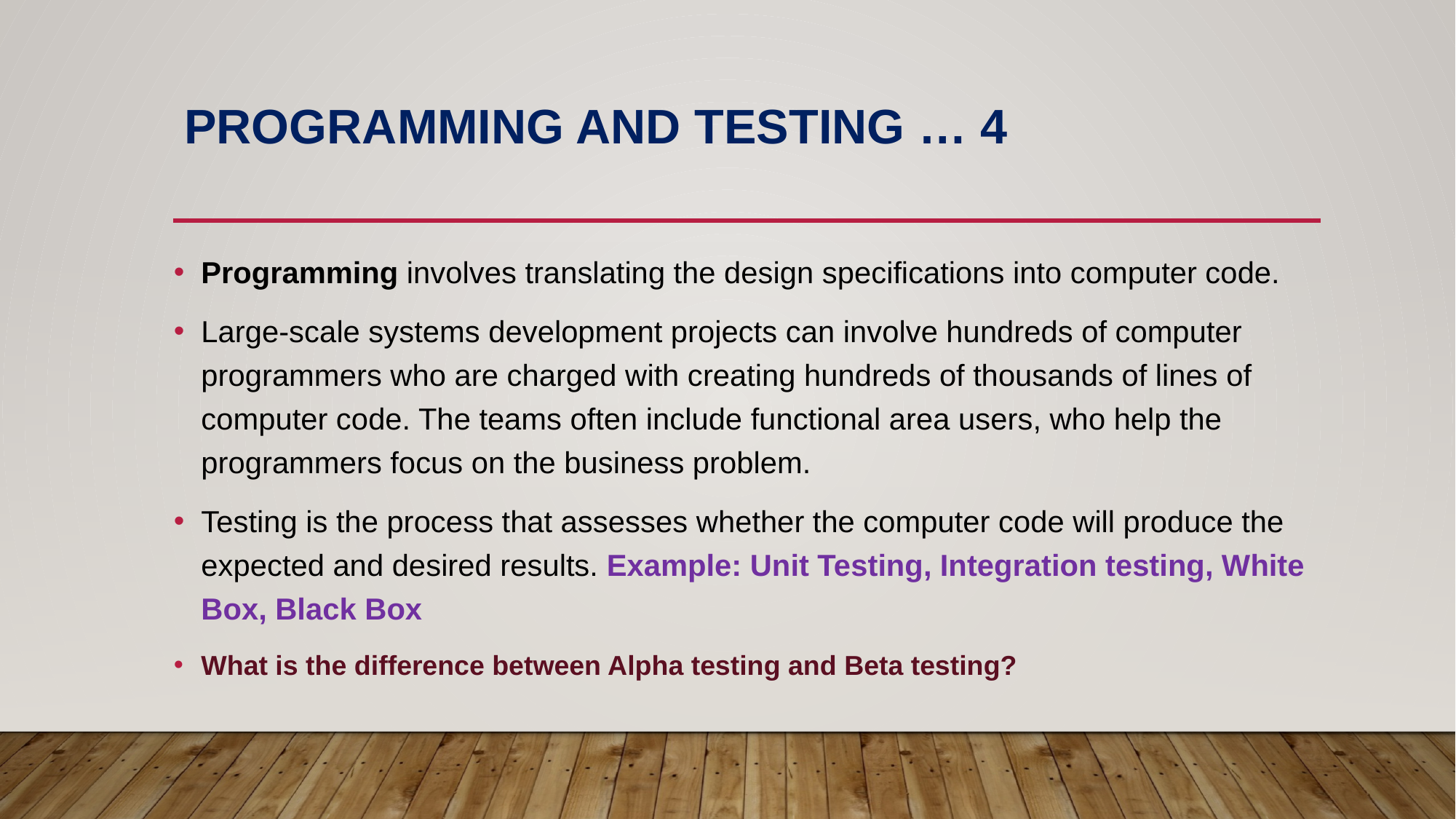

# Programming and Testing … 4
Programming involves translating the design specifications into computer code.
Large-scale systems development projects can involve hundreds of computer programmers who are charged with creating hundreds of thousands of lines of computer code. The teams often include functional area users, who help the programmers focus on the business problem.
Testing is the process that assesses whether the computer code will produce the expected and desired results. Example: Unit Testing, Integration testing, White Box, Black Box
What is the difference between Alpha testing and Beta testing?